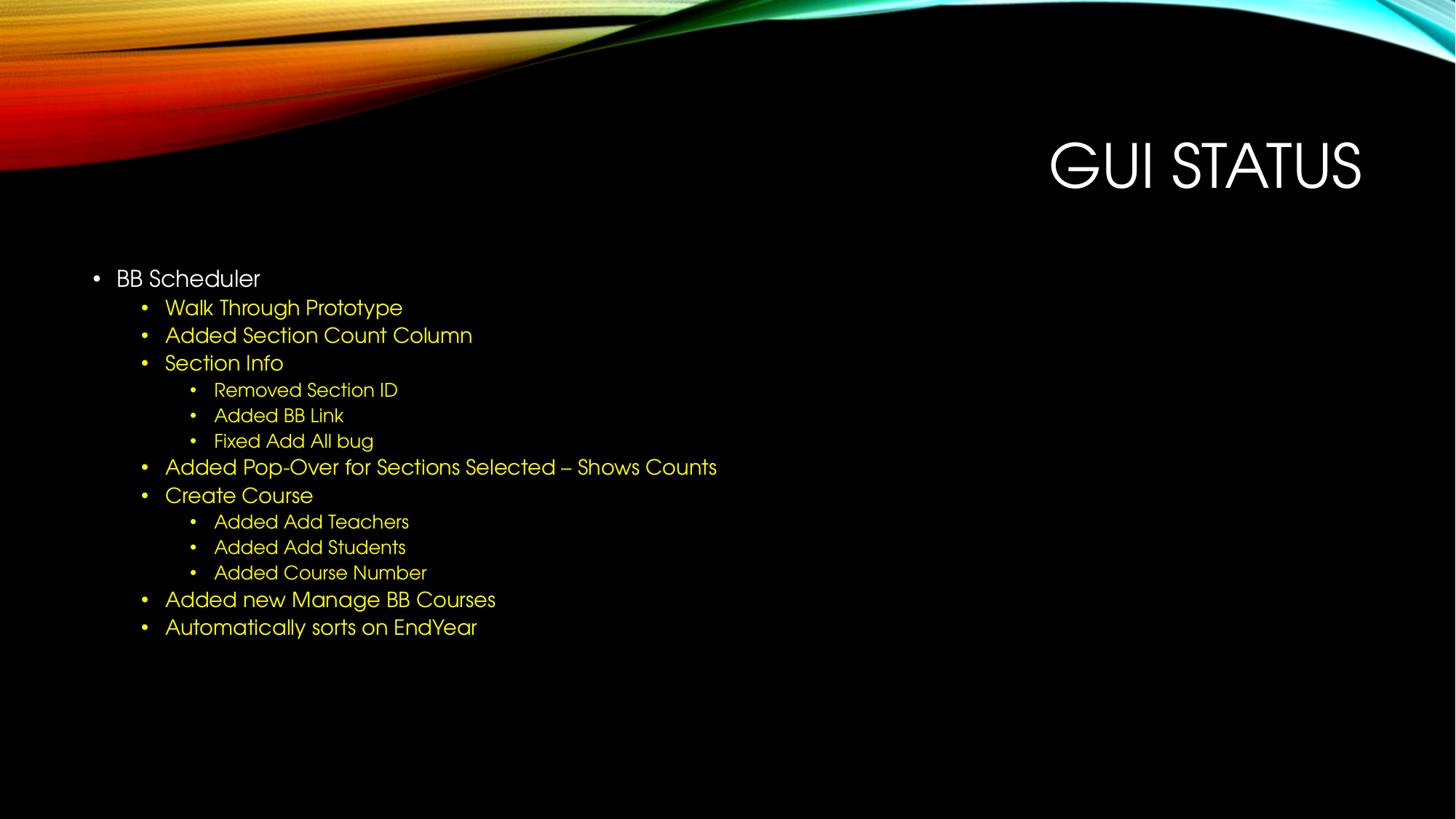

# GUI Status
BB Scheduler
Walk Through Prototype
Added Section Count Column
Section Info
Removed Section ID
Added BB Link
Fixed Add All bug
Added Pop-Over for Sections Selected – Shows Counts
Create Course
Added Add Teachers
Added Add Students
Added Course Number
Added new Manage BB Courses
Automatically sorts on EndYear